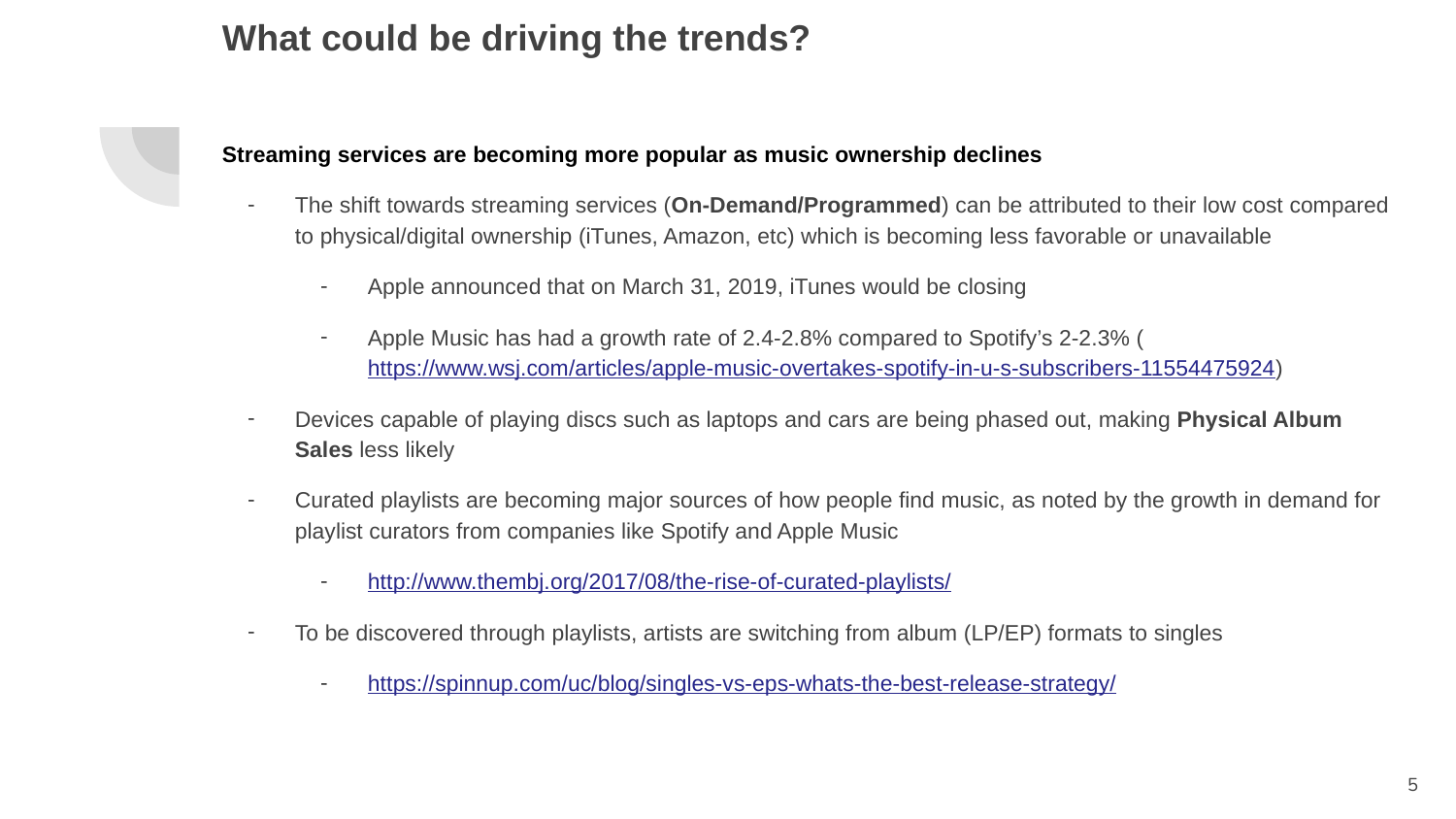

# What could be driving the trends?
Streaming services are becoming more popular as music ownership declines
The shift towards streaming services (On-Demand/Programmed) can be attributed to their low cost compared to physical/digital ownership (iTunes, Amazon, etc) which is becoming less favorable or unavailable
Apple announced that on March 31, 2019, iTunes would be closing
Apple Music has had a growth rate of 2.4-2.8% compared to Spotify’s 2-2.3% (https://www.wsj.com/articles/apple-music-overtakes-spotify-in-u-s-subscribers-11554475924)
Devices capable of playing discs such as laptops and cars are being phased out, making Physical Album Sales less likely
Curated playlists are becoming major sources of how people find music, as noted by the growth in demand for playlist curators from companies like Spotify and Apple Music
http://www.thembj.org/2017/08/the-rise-of-curated-playlists/
To be discovered through playlists, artists are switching from album (LP/EP) formats to singles
https://spinnup.com/uc/blog/singles-vs-eps-whats-the-best-release-strategy/

5